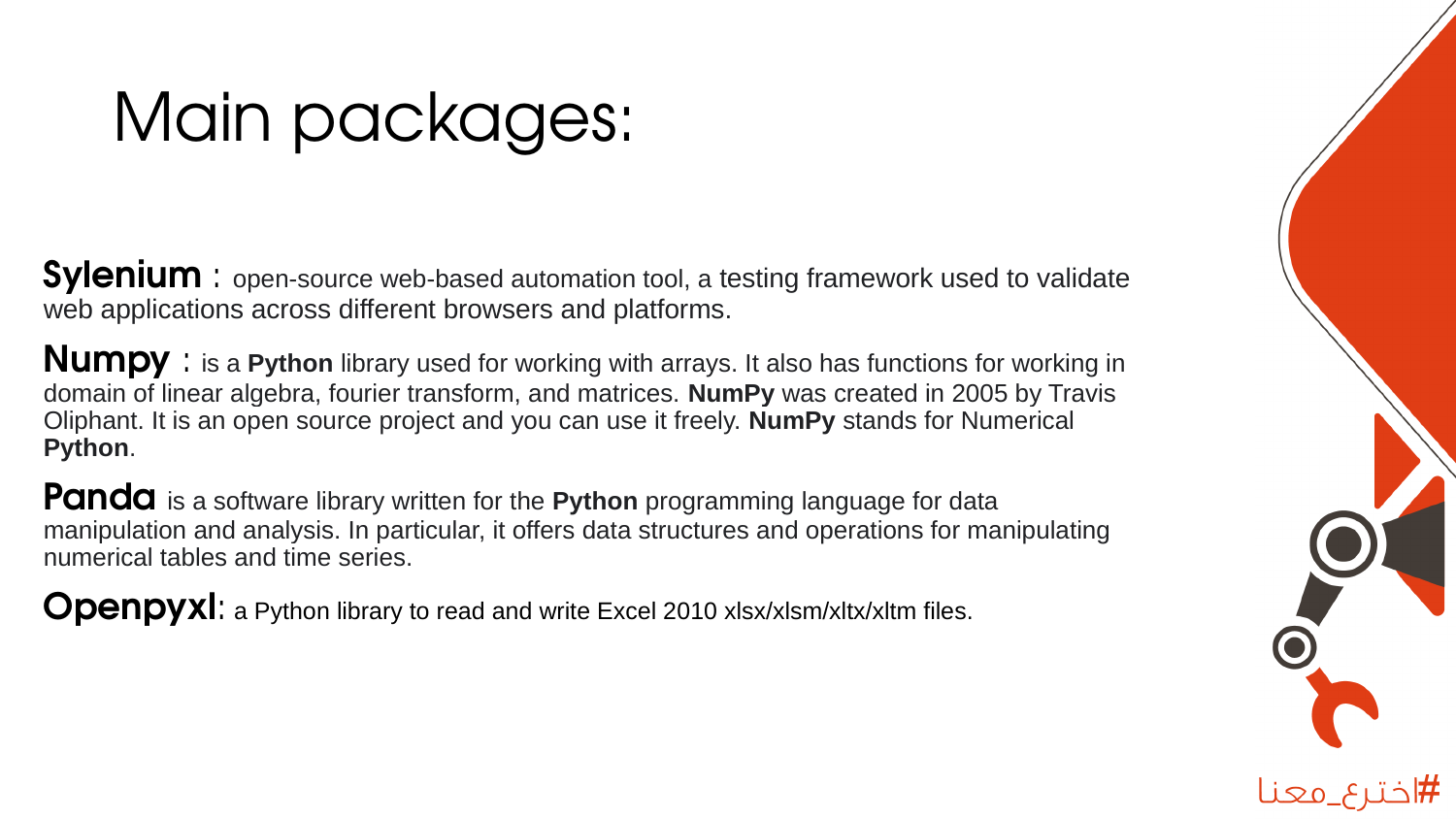

# Main packages:
Sylenium : open-source web-based automation tool, a testing framework used to validate web applications across different browsers and platforms.
Numpy : is a Python library used for working with arrays. It also has functions for working in domain of linear algebra, fourier transform, and matrices. NumPy was created in 2005 by Travis Oliphant. It is an open source project and you can use it freely. NumPy stands for Numerical Python.
Panda is a software library written for the Python programming language for data manipulation and analysis. In particular, it offers data structures and operations for manipulating numerical tables and time series.
Openpyxl: a Python library to read and write Excel 2010 xlsx/xlsm/xltx/xltm files.